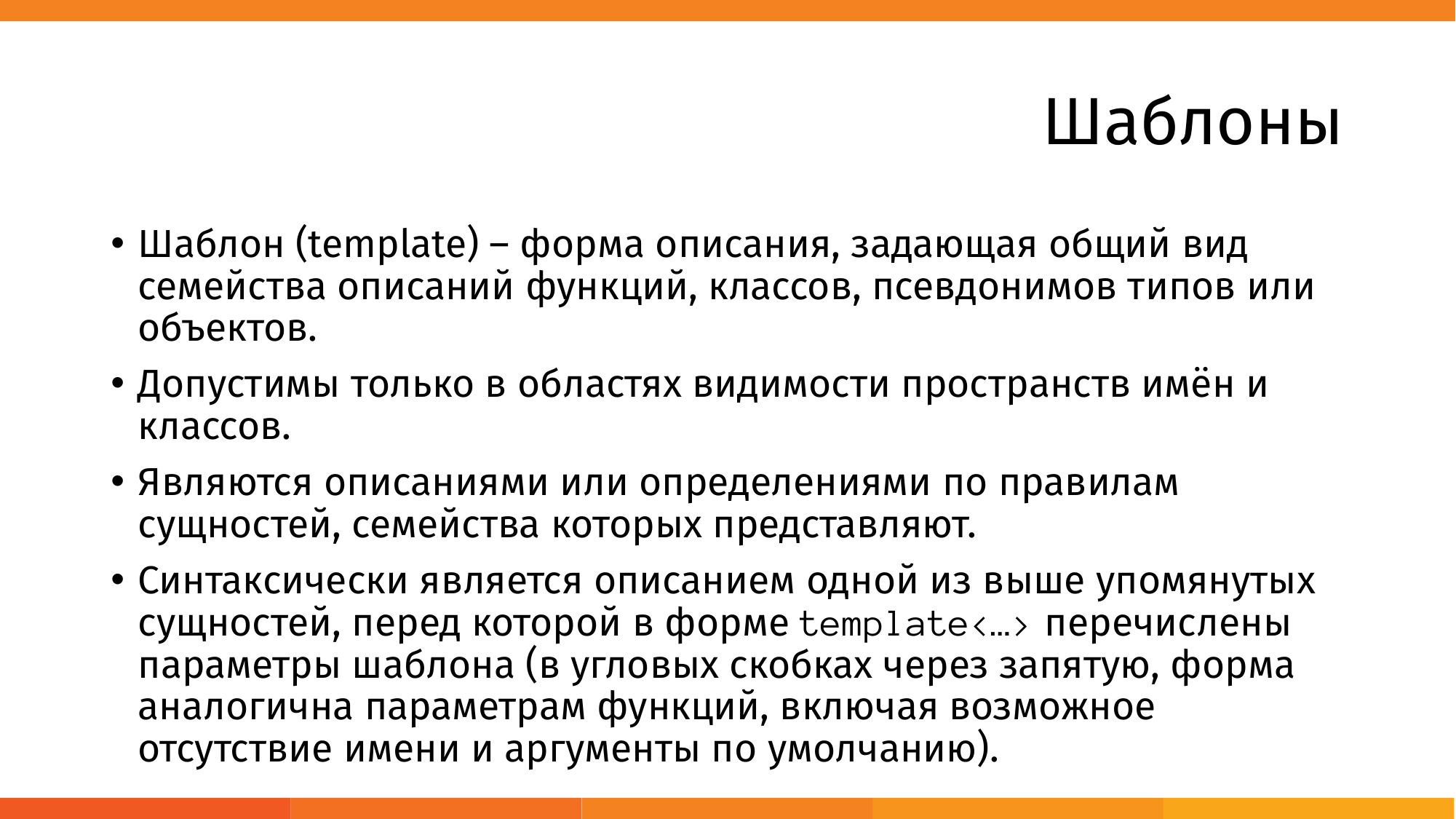

# Шаблоны
Шаблон (template) – форма описания, задающая общий вид семейства описаний функций, классов, псевдонимов типов или объектов.
Допустимы только в областях видимости пространств имён и классов.
Являются описаниями или определениями по правилам сущностей, семейства которых представляют.
Синтаксически является описанием одной из выше упомянутых сущностей, перед которой в форме template<…> перечислены параметры шаблона (в угловых скобках через запятую, форма аналогична параметрам функций, включая возможное отсутствие имени и аргументы по умолчанию).